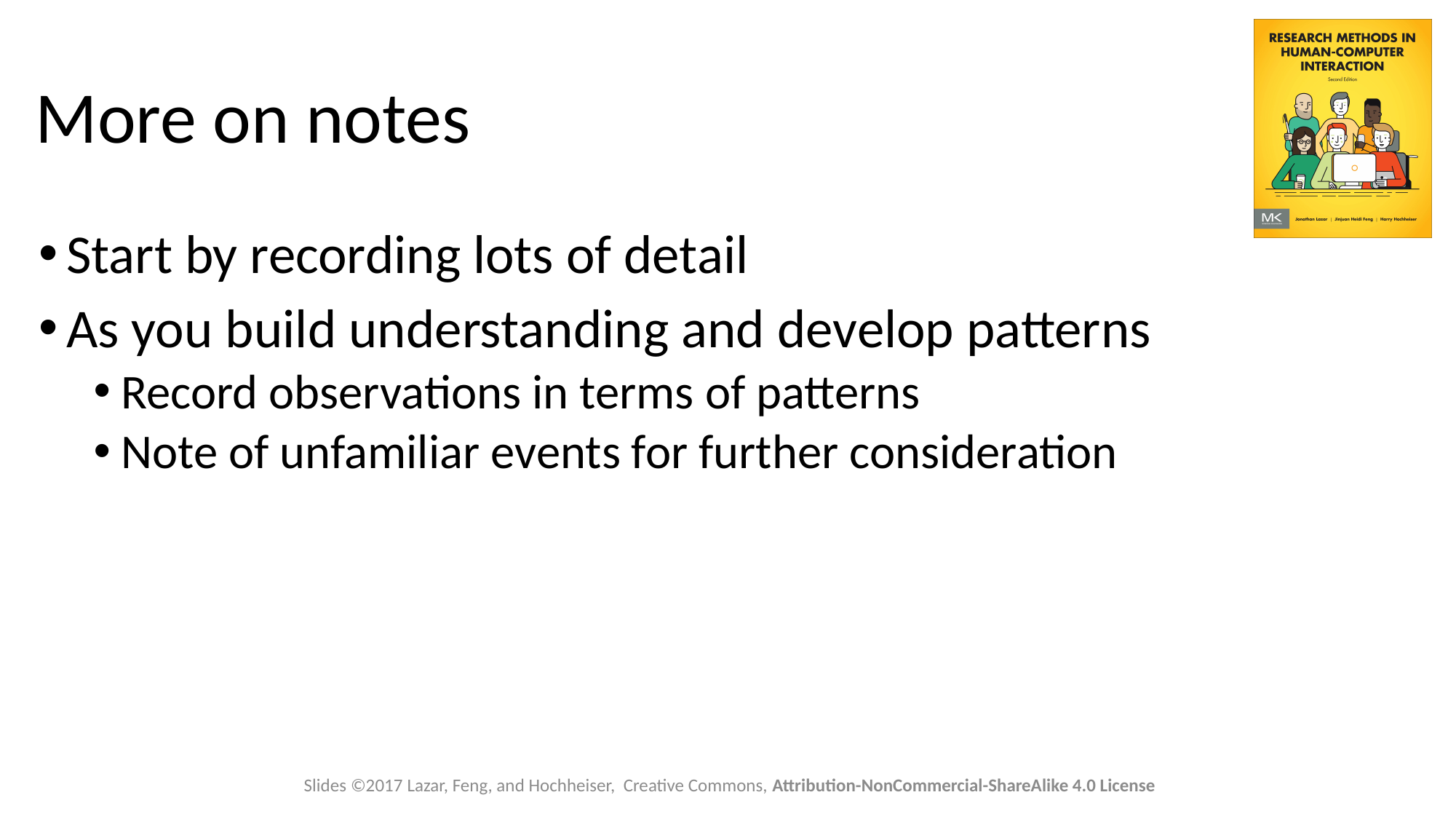

# More on notes
Start by recording lots of detail
As you build understanding and develop patterns
Record observations in terms of patterns
Note of unfamiliar events for further consideration